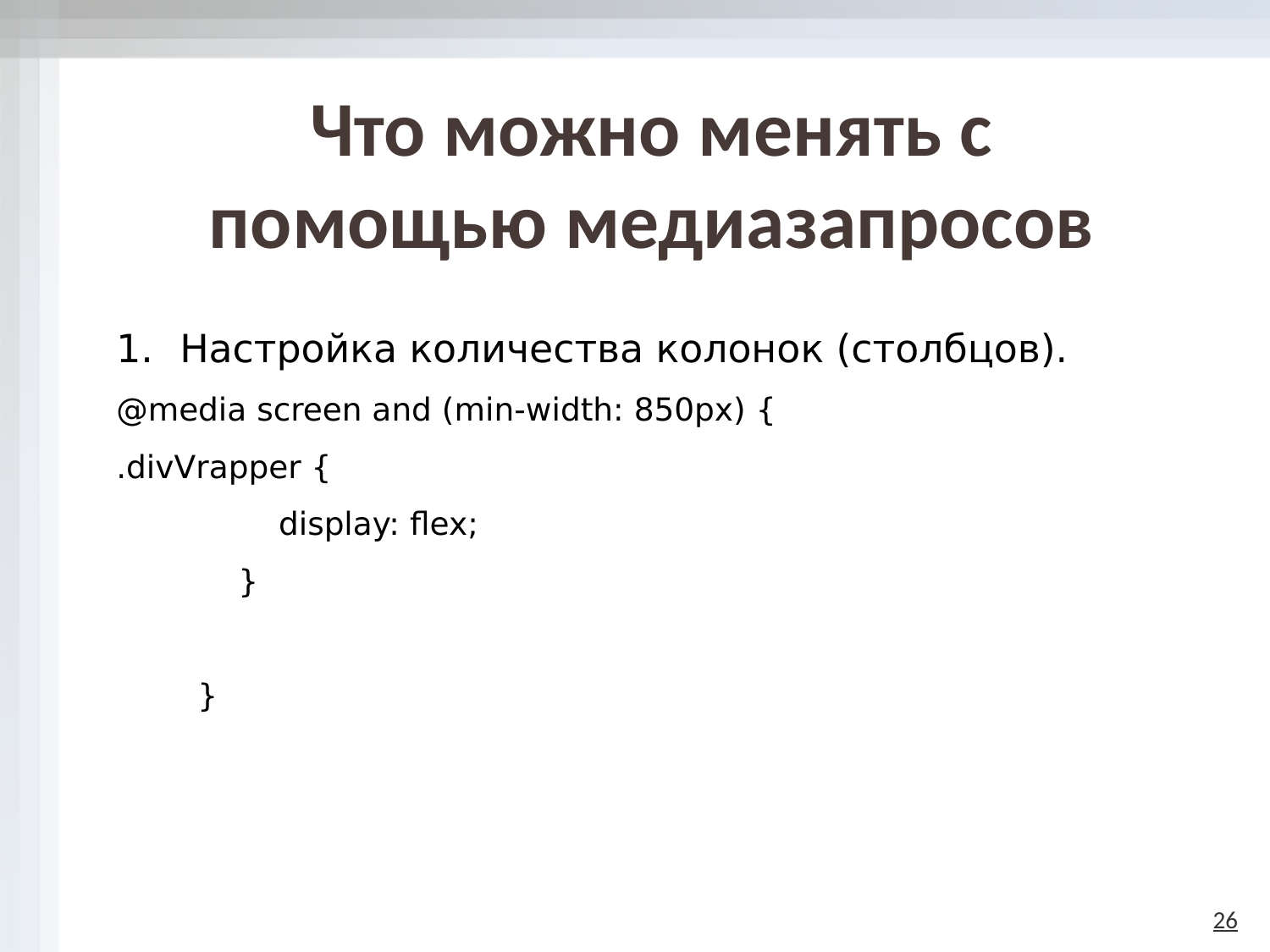

# Что можно менять с помощью медиазапросов
Настройка количества колонок (столбцов).
@media screen and (min-width: 850px) {
.divVrapper {
                display: flex;
            }

        }
26